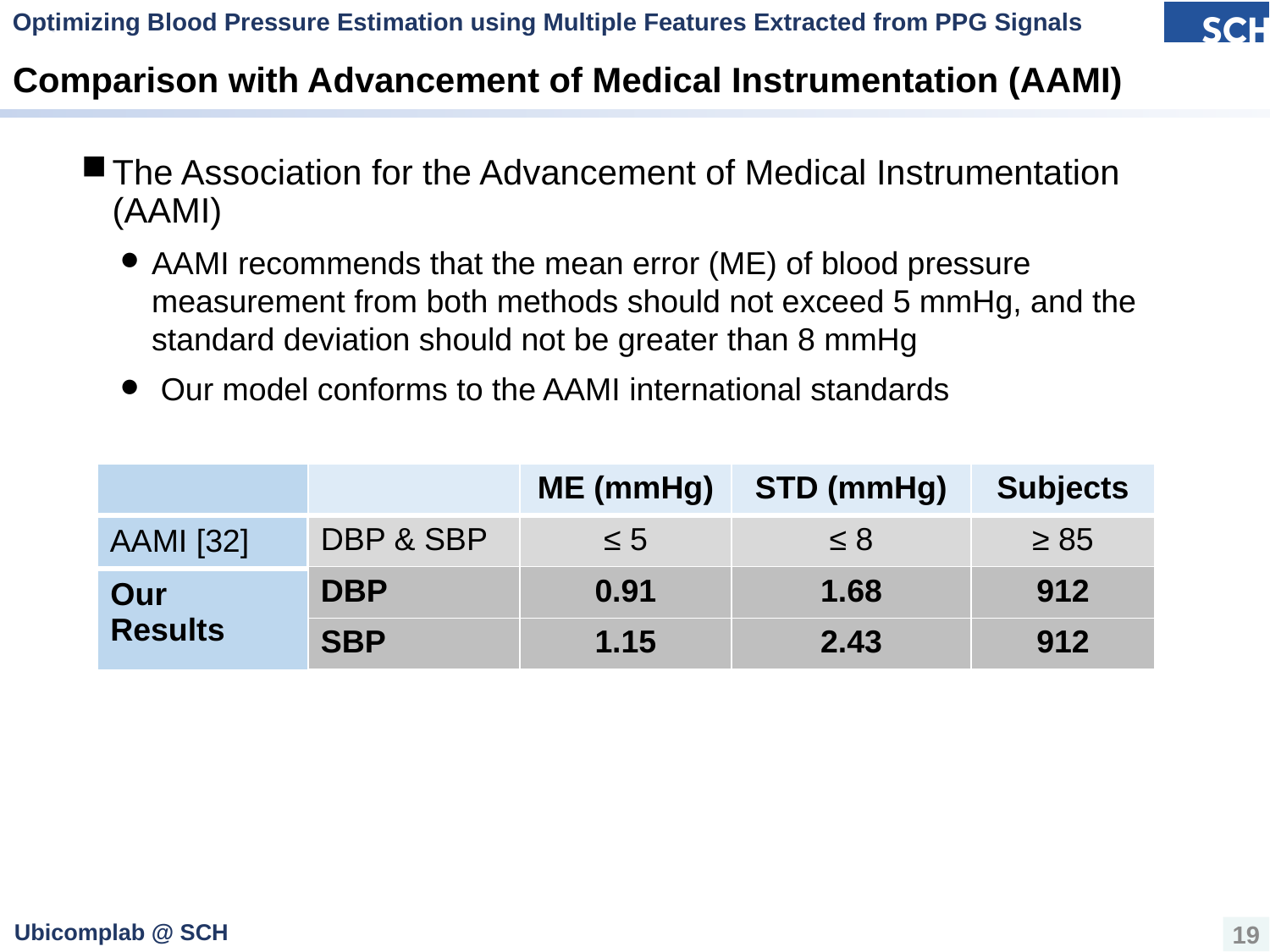

Optimizing Blood Pressure Estimation using Multiple Features Extracted from PPG Signals

# Comparison with Advancement of Medical Instrumentation (AAMI)
The Association for the Advancement of Medical Instrumentation (AAMI)
AAMI recommends that the mean error (ME) of blood pressure measurement from both methods should not exceed 5 mmHg, and the standard deviation should not be greater than 8 mmHg
 Our model conforms to the AAMI international standards

|  |
| --- |
|  | ME (mmHg) | STD (mmHg) | Subjects |
| --- | --- | --- | --- |
| DBP & SBP | ≤ 5 | ≤ 8 | ≥ 85 |
| DBP | 0.91 | 1.68 | 912 |
| SBP | 1.15 | 2.43 | 912 |
| AAMI [32] |
| --- |
| Our Results |
| --- |
19